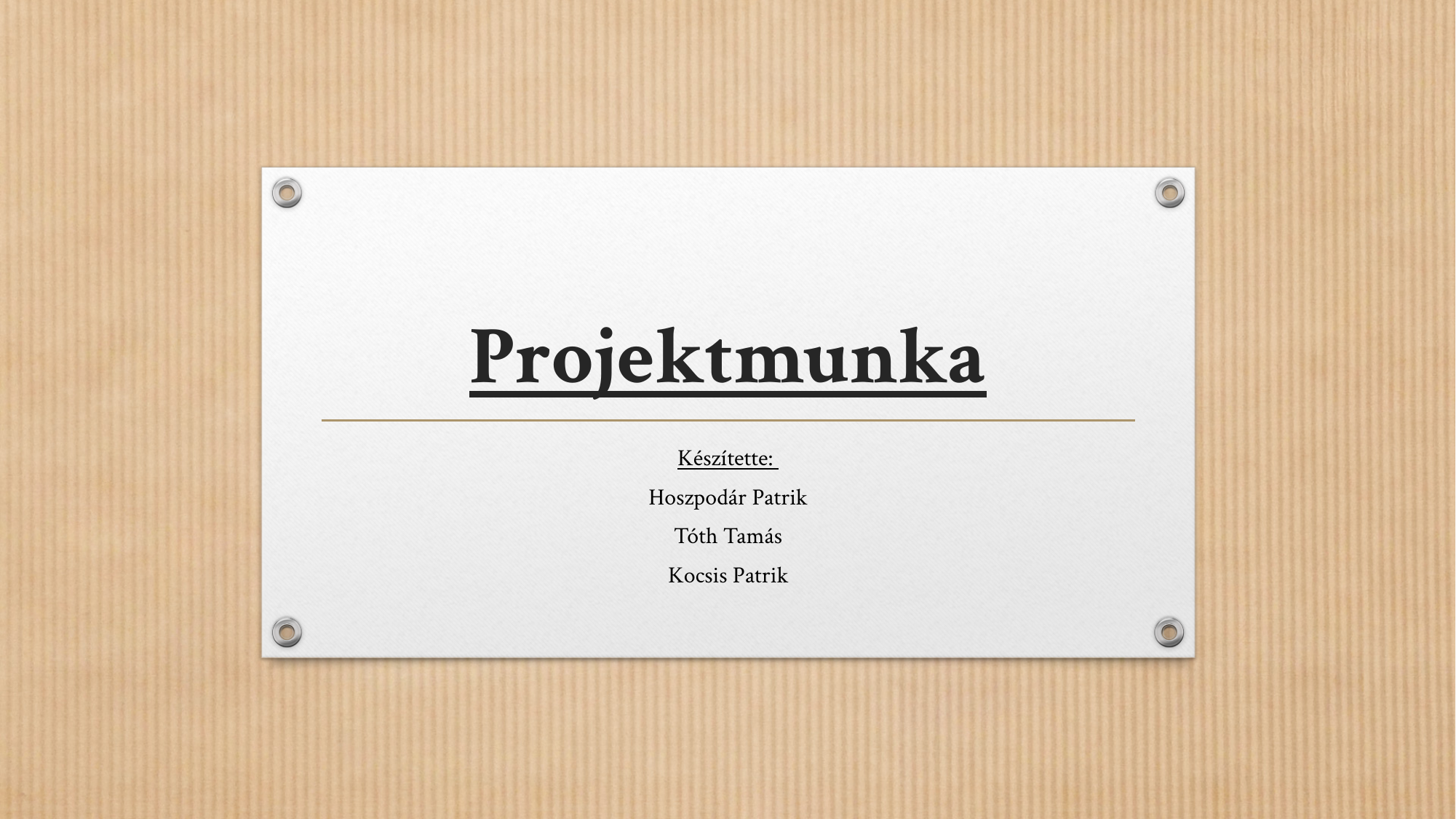

# Projektmunka
Készítette:
Hoszpodár Patrik
Tóth Tamás
Kocsis Patrik